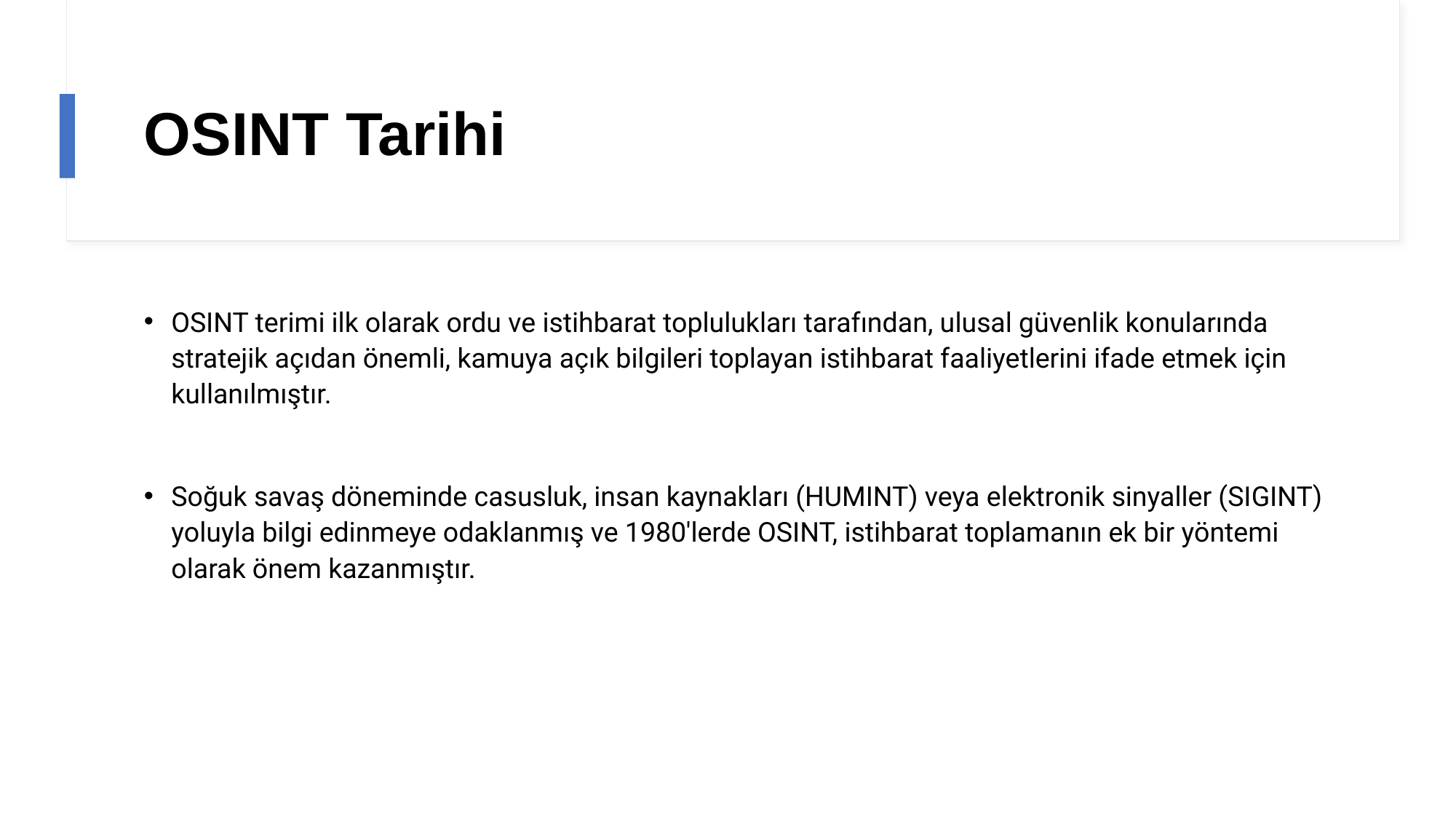

# OSINT Tarihi
OSINT terimi ilk olarak ordu ve istihbarat toplulukları tarafından, ulusal güvenlik konularında stratejik açıdan önemli, kamuya açık bilgileri toplayan istihbarat faaliyetlerini ifade etmek için kullanılmıştır.

Soğuk savaş döneminde casusluk, insan kaynakları (HUMINT) veya elektronik sinyaller (SIGINT) yoluyla bilgi edinmeye odaklanmış ve 1980'lerde OSINT, istihbarat toplamanın ek bir yöntemi olarak önem kazanmıştır.